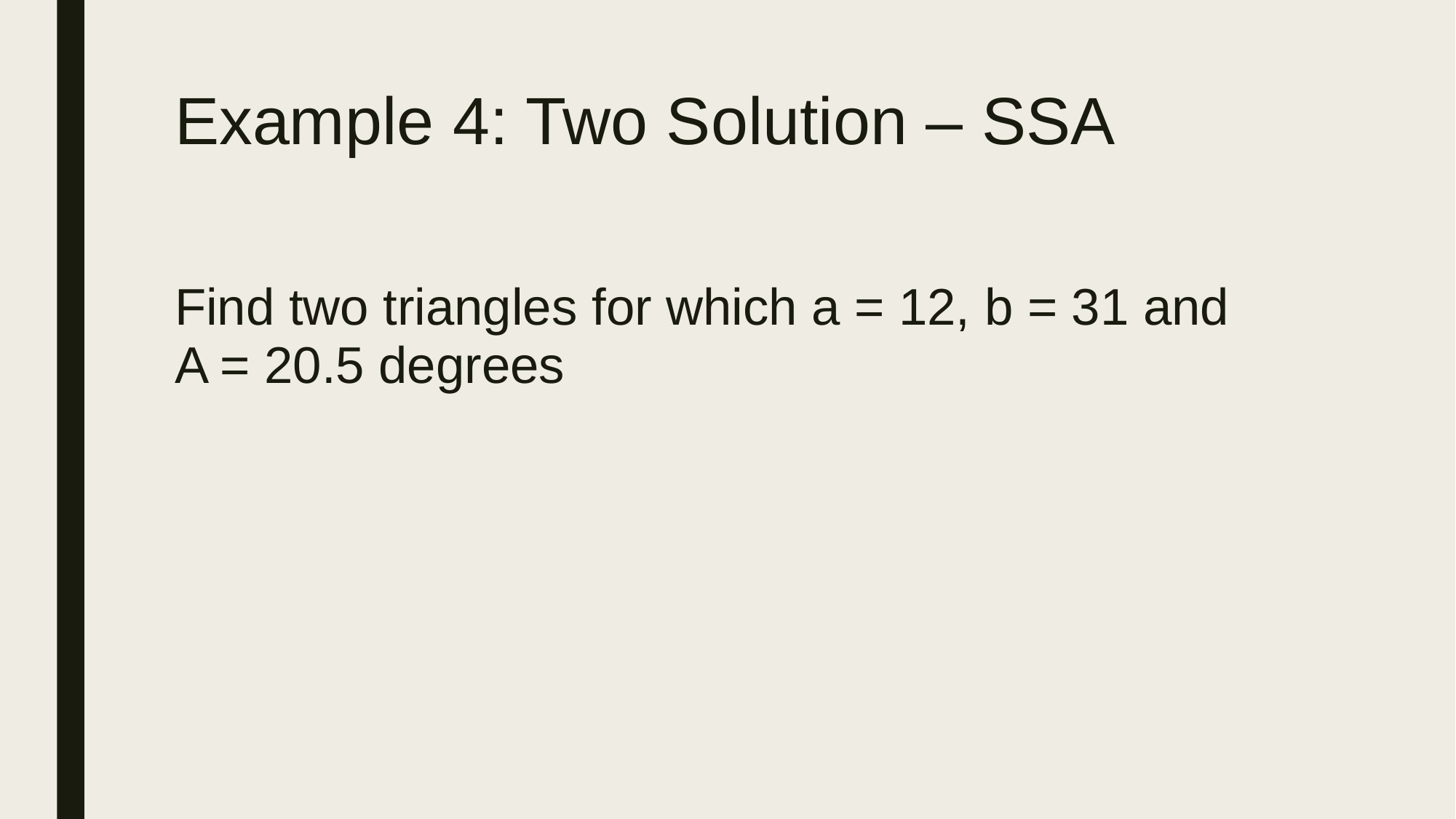

# Example 4: Two Solution – SSA
Find two triangles for which a = 12, b = 31 and
A = 20.5 degrees